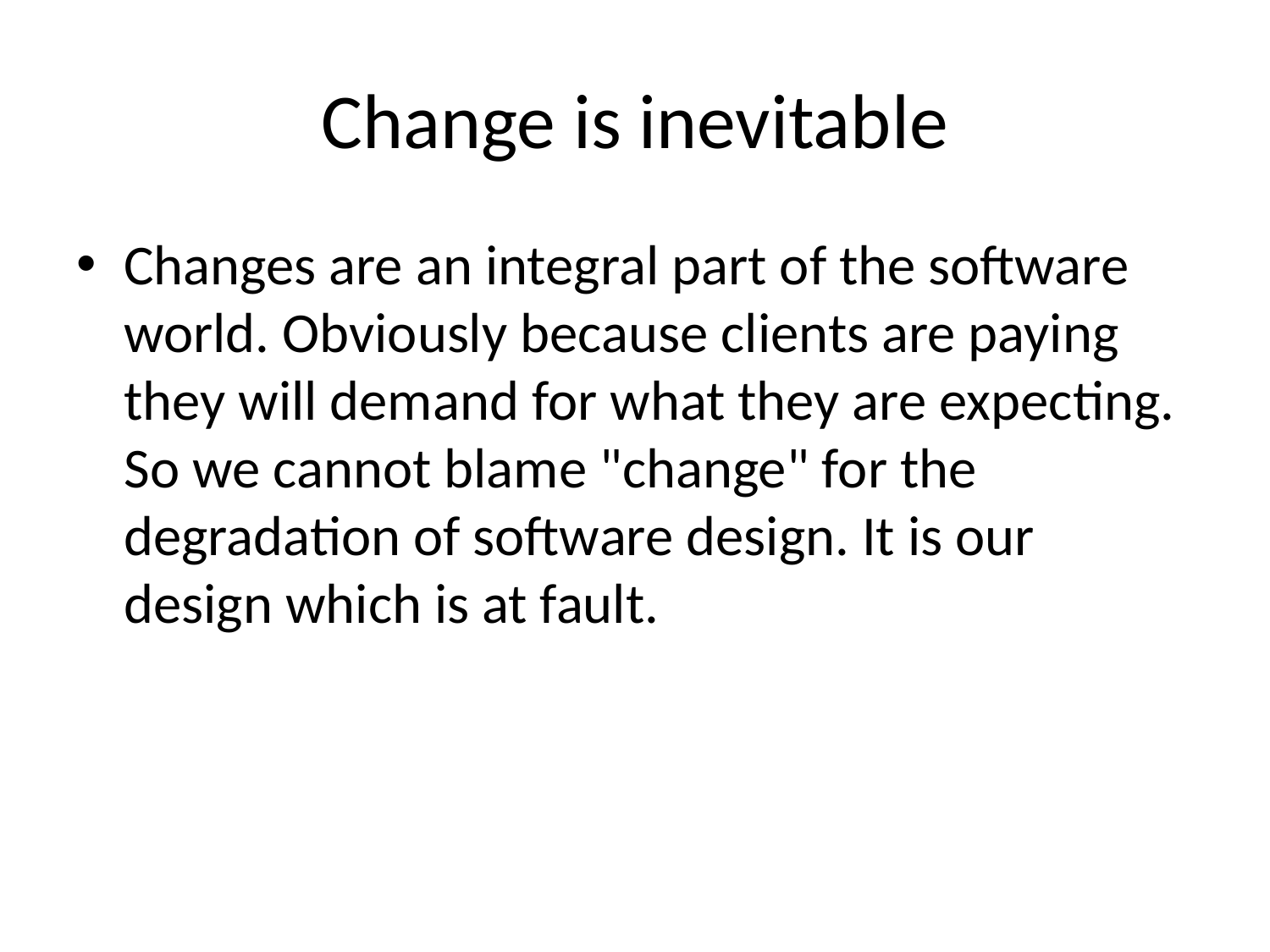

# Change is inevitable
Changes are an integral part of the software world. Obviously because clients are paying they will demand for what they are expecting. So we cannot blame "change" for the degradation of software design. It is our design which is at fault.